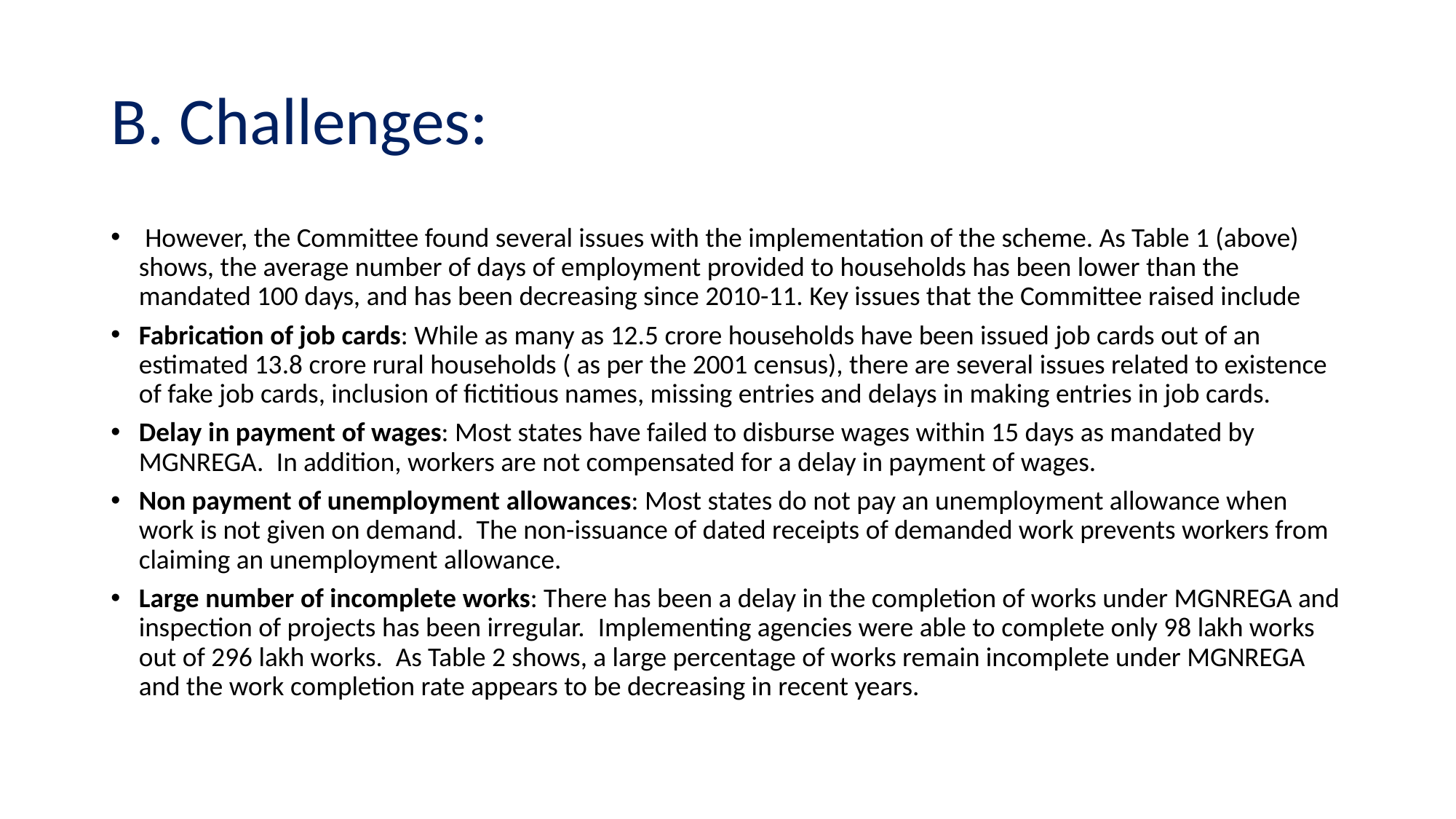

# B. Challenges:
 However, the Committee found several issues with the implementation of the scheme. As Table 1 (above) shows, the average number of days of employment provided to households has been lower than the mandated 100 days, and has been decreasing since 2010-11. Key issues that the Committee raised include
Fabrication of job cards: While as many as 12.5 crore households have been issued job cards out of an estimated 13.8 crore rural households ( as per the 2001 census), there are several issues related to existence of fake job cards, inclusion of fictitious names, missing entries and delays in making entries in job cards.
Delay in payment of wages: Most states have failed to disburse wages within 15 days as mandated by MGNREGA.  In addition, workers are not compensated for a delay in payment of wages.
Non payment of unemployment allowances: Most states do not pay an unemployment allowance when work is not given on demand.  The non-issuance of dated receipts of demanded work prevents workers from claiming an unemployment allowance.
Large number of incomplete works: There has been a delay in the completion of works under MGNREGA and inspection of projects has been irregular.  Implementing agencies were able to complete only 98 lakh works out of 296 lakh works.  As Table 2 shows, a large percentage of works remain incomplete under MGNREGA and the work completion rate appears to be decreasing in recent years.